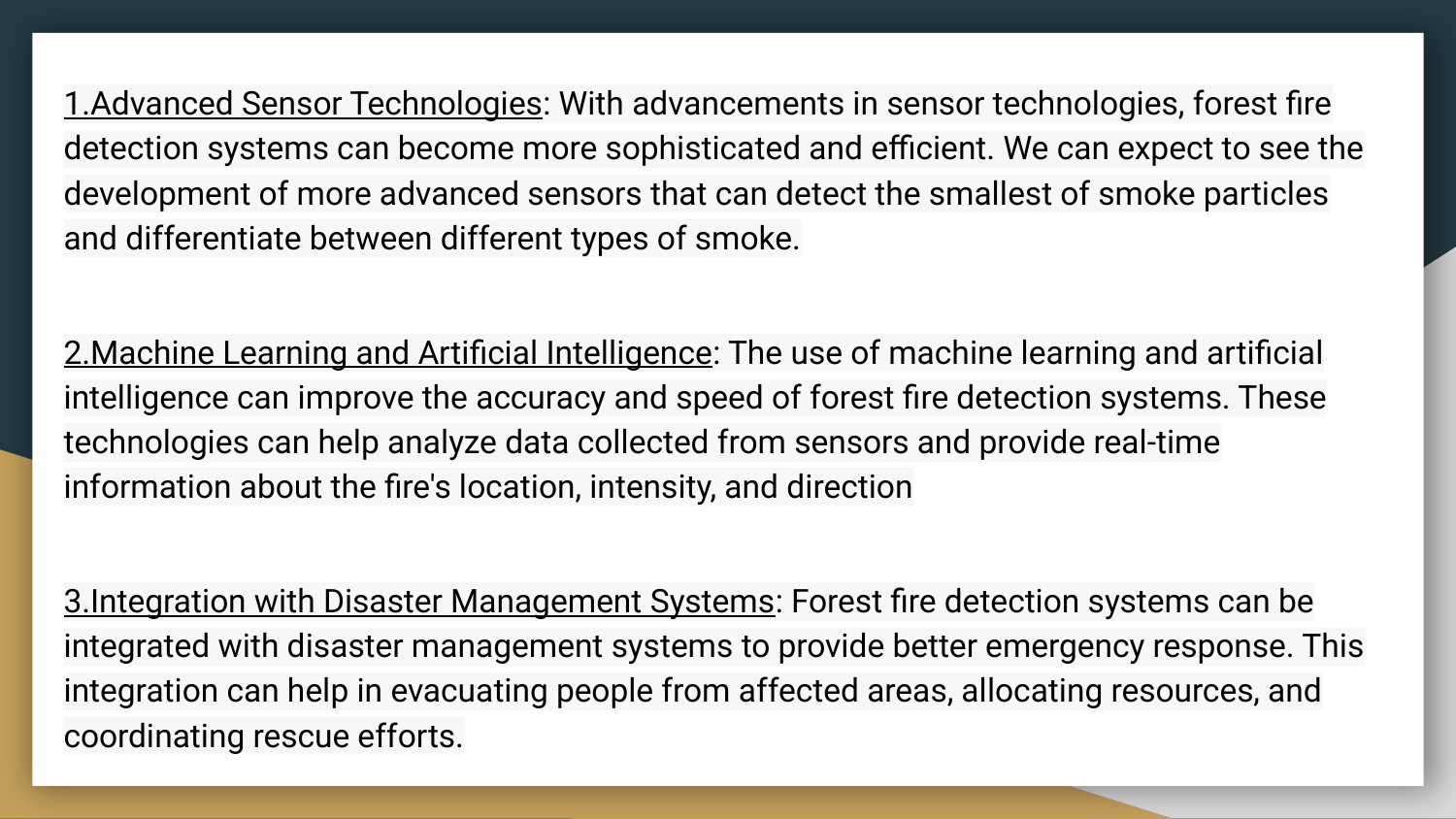

1.Advanced Sensor Technologies: With advancements in sensor technologies, forest fire detection systems can become more sophisticated and efficient. We can expect to see the development of more advanced sensors that can detect the smallest of smoke particles and differentiate between different types of smoke.

2.Machine Learning and Artificial Intelligence: The use of machine learning and artificial intelligence can improve the accuracy and speed of forest fire detection systems. These technologies can help analyze data collected from sensors and provide real-time information about the fire's location, intensity, and direction

3.Integration with Disaster Management Systems: Forest fire detection systems can be integrated with disaster management systems to provide better emergency response. This integration can help in evacuating people from affected areas, allocating resources, and coordinating rescue efforts.

#